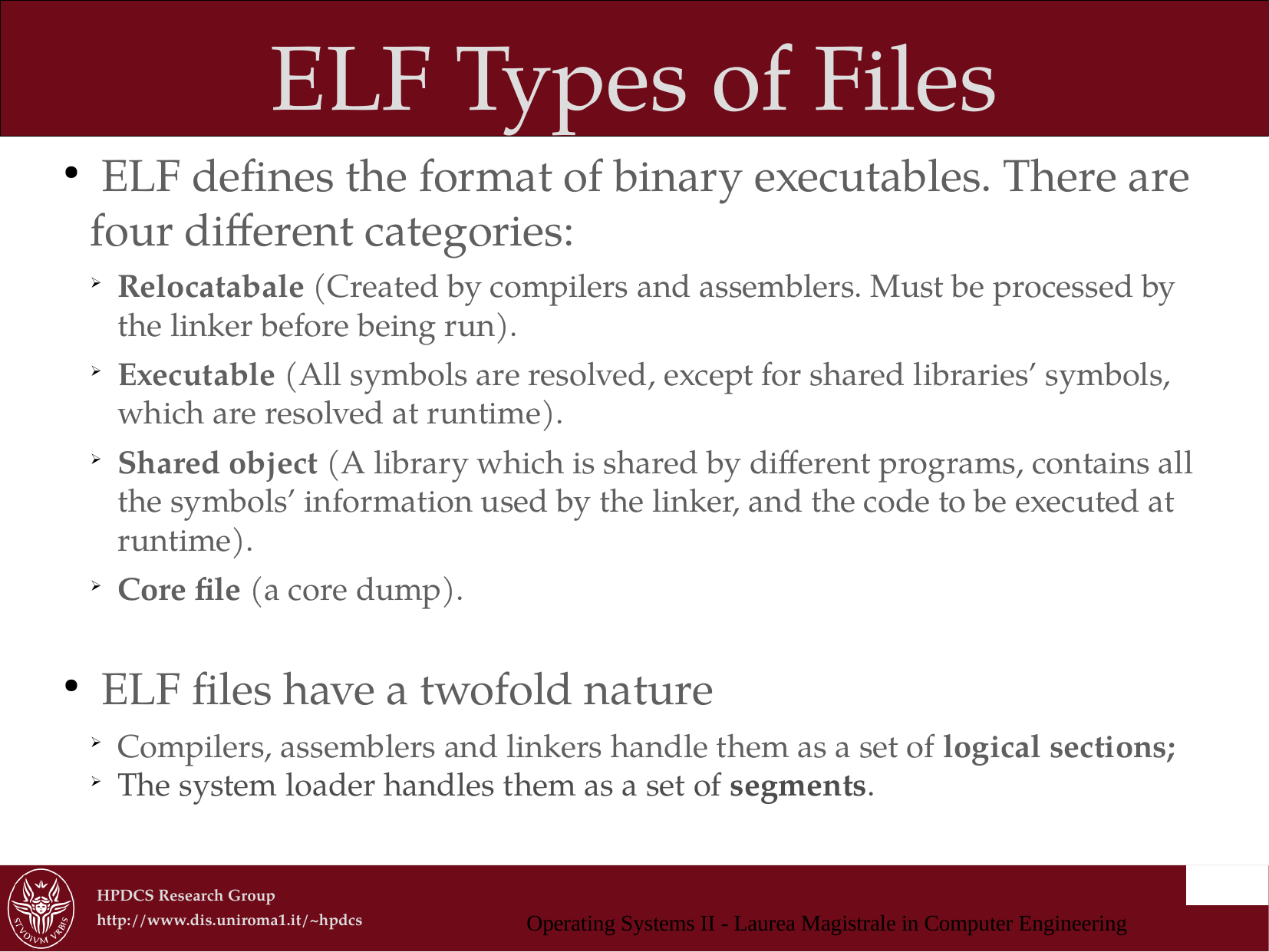

ELF Types of Files
 ELF defines the format of binary executables. There are four different categories:
Relocatabale (Created by compilers and assemblers. Must be processed by the linker before being run).
Executable (All symbols are resolved, except for shared libraries’ symbols, which are resolved at runtime).
Shared object (A library which is shared by different programs, contains all the symbols’ information used by the linker, and the code to be executed at runtime).
Core file (a core dump).

 ELF files have a twofold nature
Compilers, assemblers and linkers handle them as a set of logical sections;
The system loader handles them as a set of segments.
Operating Systems II - Laurea Magistrale in Computer Engineering